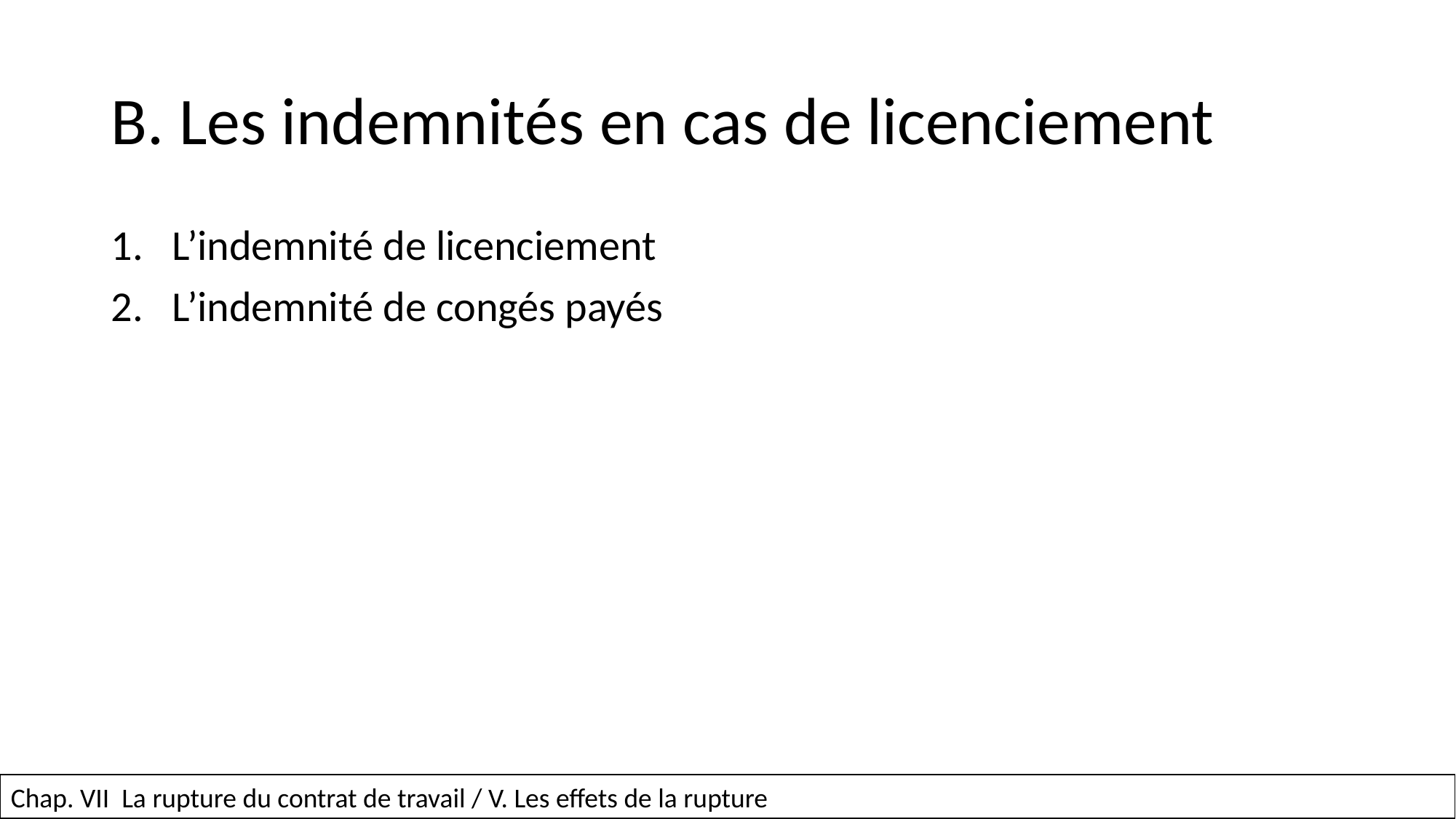

# B. Les indemnités en cas de licenciement
L’indemnité de licenciement
L’indemnité de congés payés
65
Chap. VII  La rupture du contrat de travail / V. Les effets de la rupture